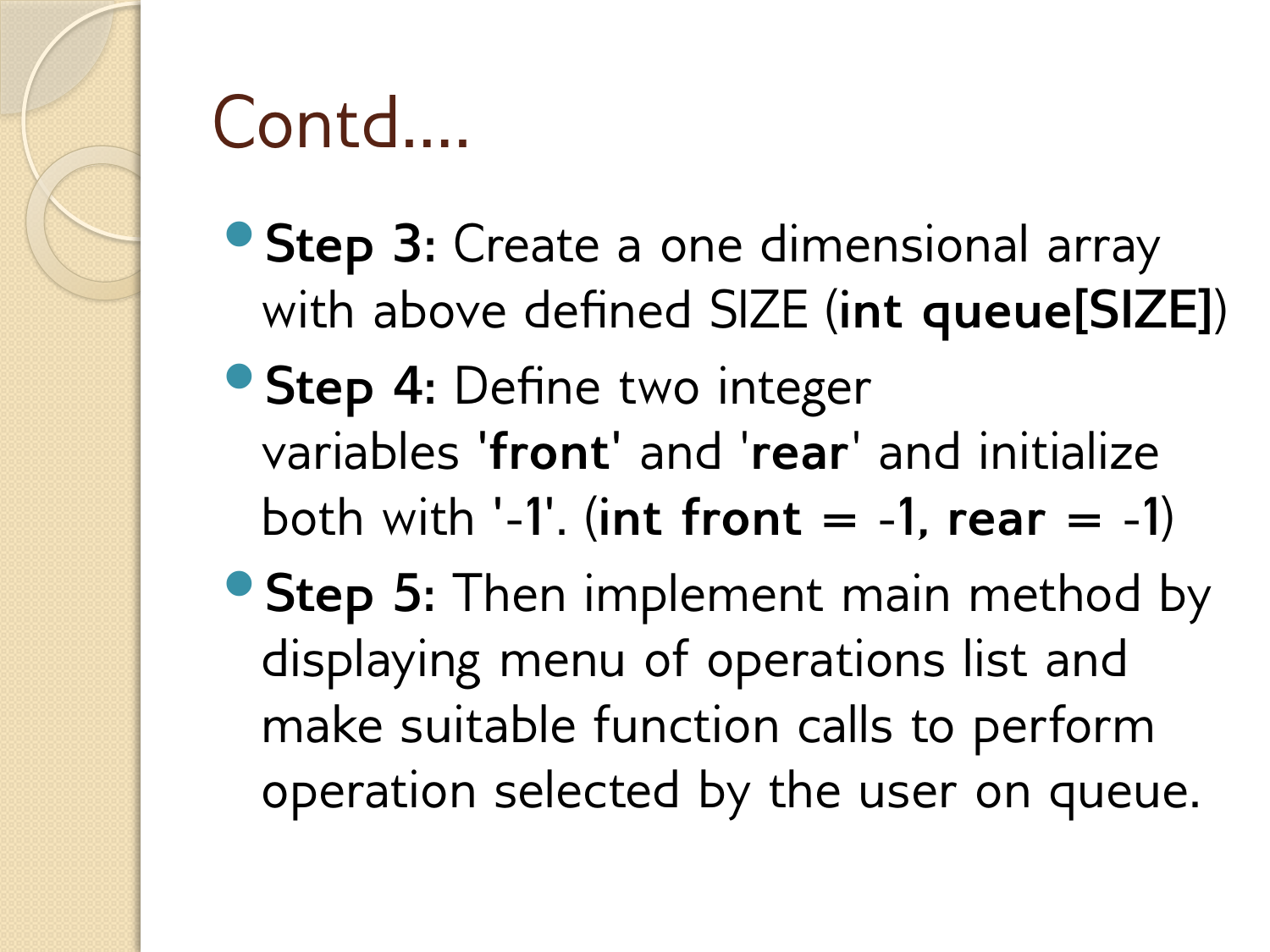

# Contd….
Step 3: Create a one dimensional array with above defined SIZE (int queue[SIZE])
Step 4: Define two integer variables 'front' and 'rear' and initialize both with '-1'. (int front = -1, rear = -1)
Step 5: Then implement main method by displaying menu of operations list and make suitable function calls to perform operation selected by the user on queue.